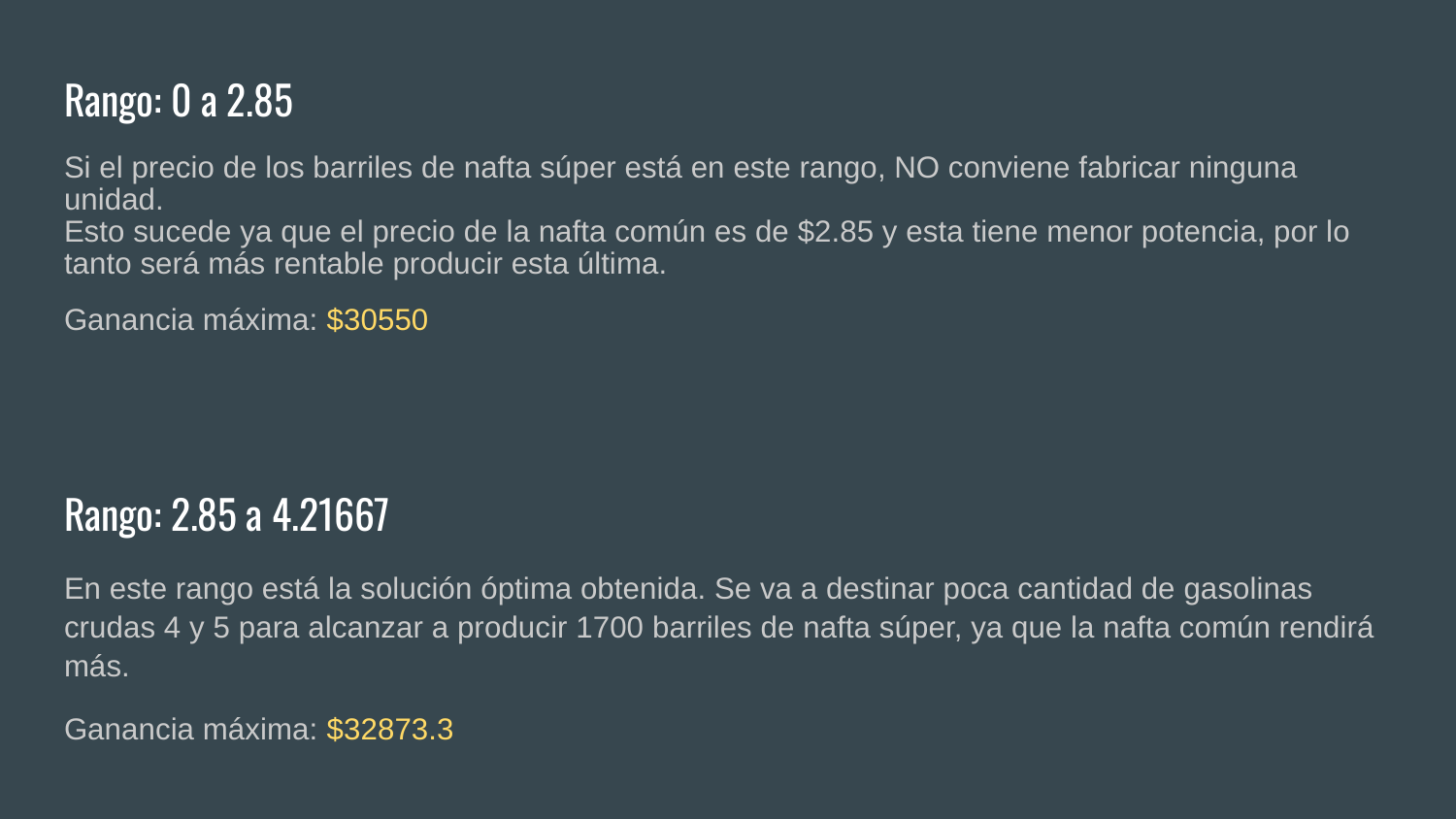

Rango: 0 a 2.85
Si el precio de los barriles de nafta súper está en este rango, NO conviene fabricar ninguna unidad.
Esto sucede ya que el precio de la nafta común es de $2.85 y esta tiene menor potencia, por lo tanto será más rentable producir esta última.
Ganancia máxima: $30550

Rango: 2.85 a 4.21667
En este rango está la solución óptima obtenida. Se va a destinar poca cantidad de gasolinas crudas 4 y 5 para alcanzar a producir 1700 barriles de nafta súper, ya que la nafta común rendirá más.
Ganancia máxima: $32873.3